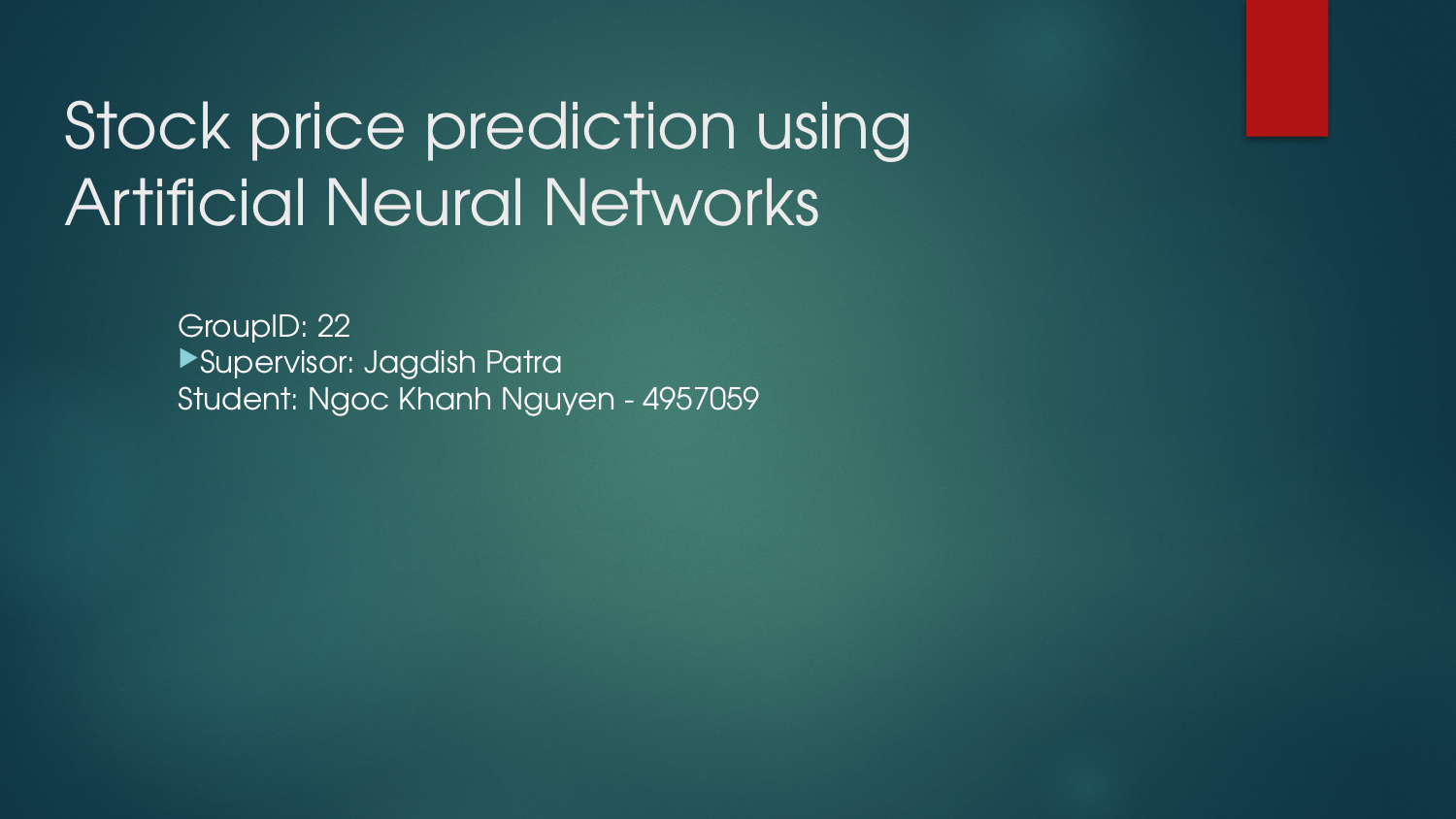

# Stock price prediction using Artificial Neural Networks

GroupID: 22
Supervisor: Jagdish Patra
Student: Ngoc Khanh Nguyen - 4957059